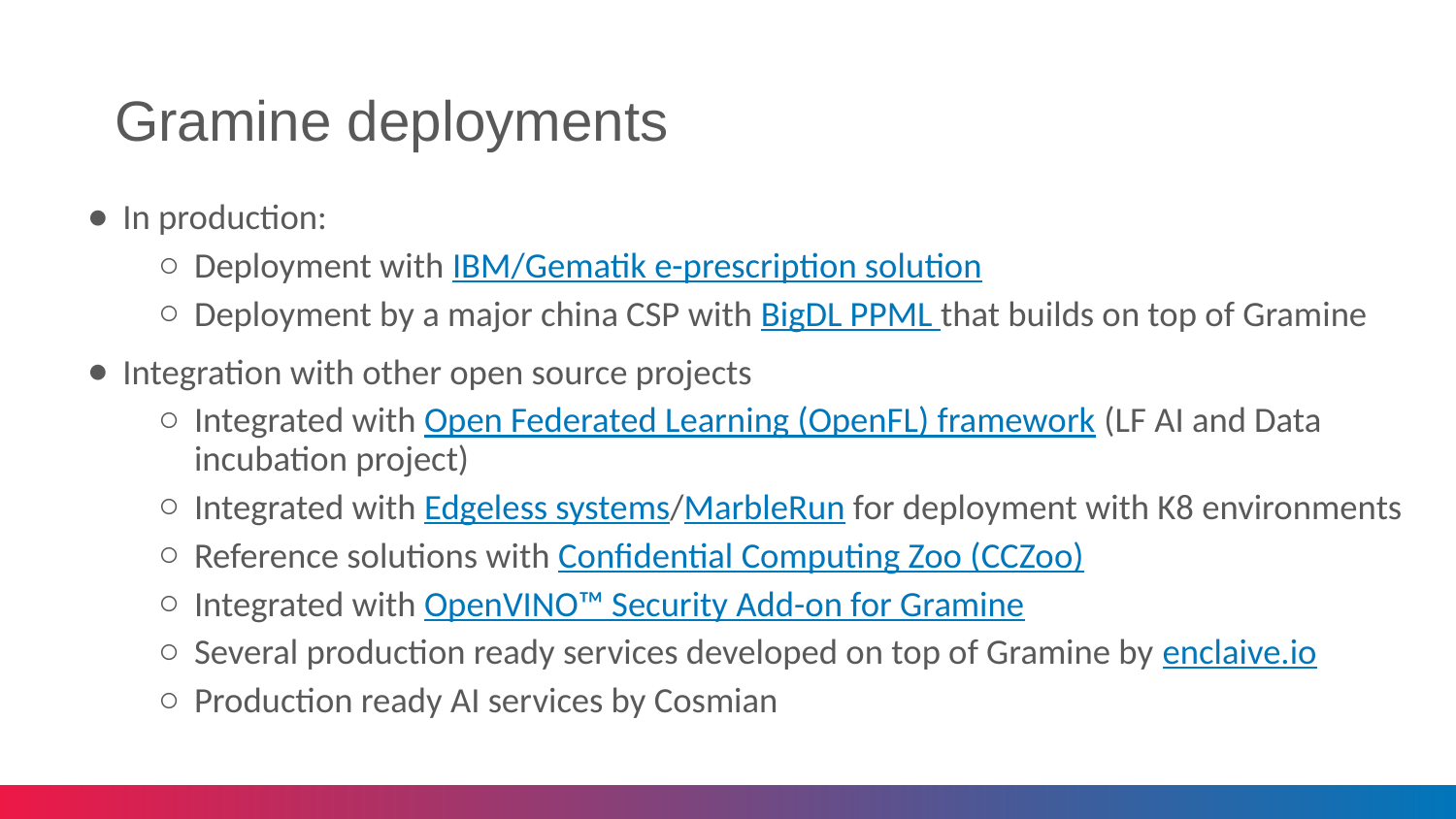

# Gramine deployments
In production:
Deployment with IBM/Gematik e-prescription solution
Deployment by a major china CSP with BigDL PPML that builds on top of Gramine
Integration with other open source projects
Integrated with Open Federated Learning (OpenFL) framework (LF AI and Data incubation project)
Integrated with Edgeless systems/MarbleRun for deployment with K8 environments
Reference solutions with Confidential Computing Zoo (CCZoo)
Integrated with OpenVINO™ Security Add-on for Gramine
Several production ready services developed on top of Gramine by enclaive.io
Production ready AI services by Cosmian